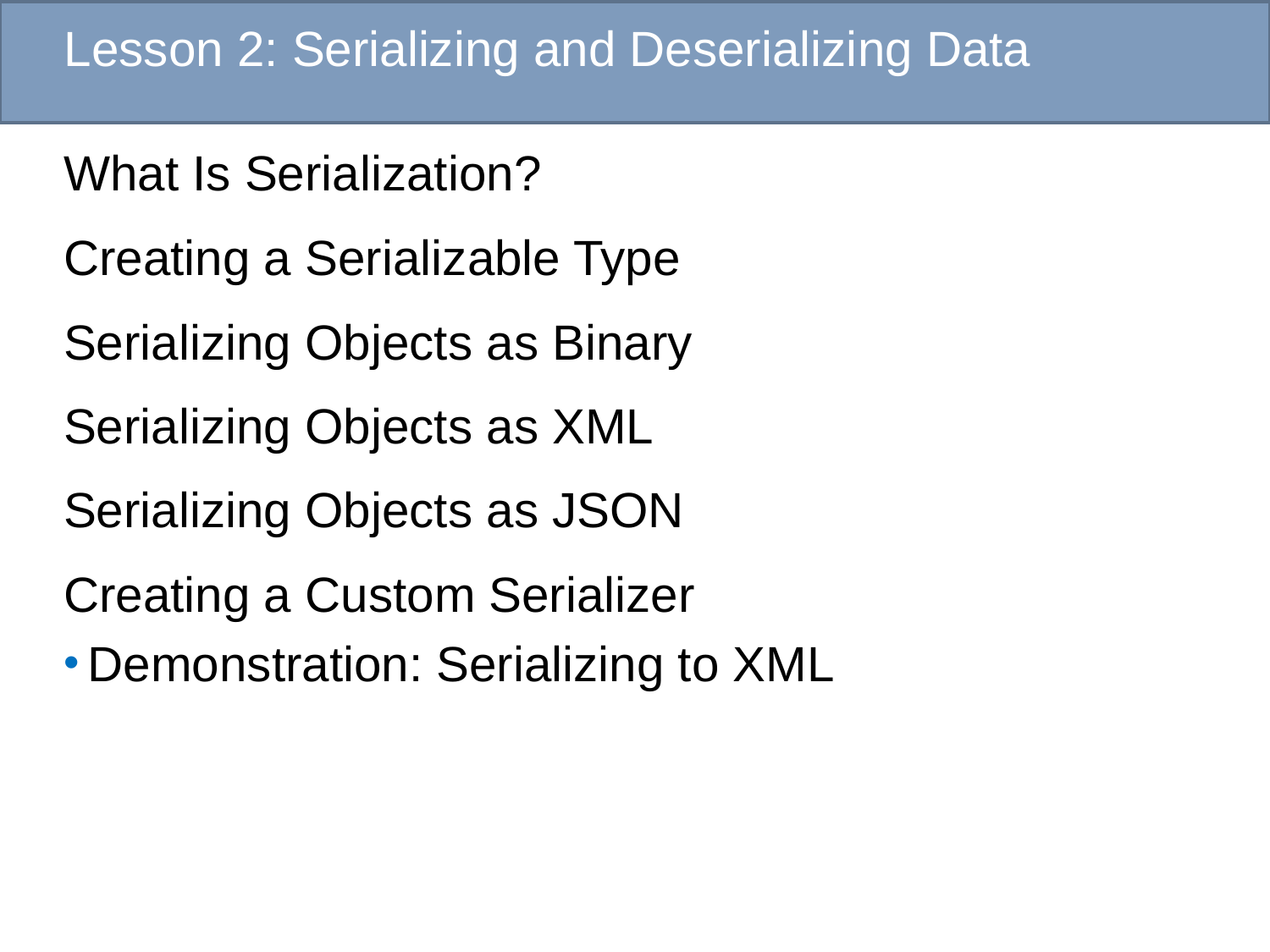

# Lesson 2: Serializing and Deserializing Data
What Is Serialization?
Creating a Serializable Type
Serializing Objects as Binary
Serializing Objects as XML
Serializing Objects as JSON
Creating a Custom Serializer
Demonstration: Serializing to XML